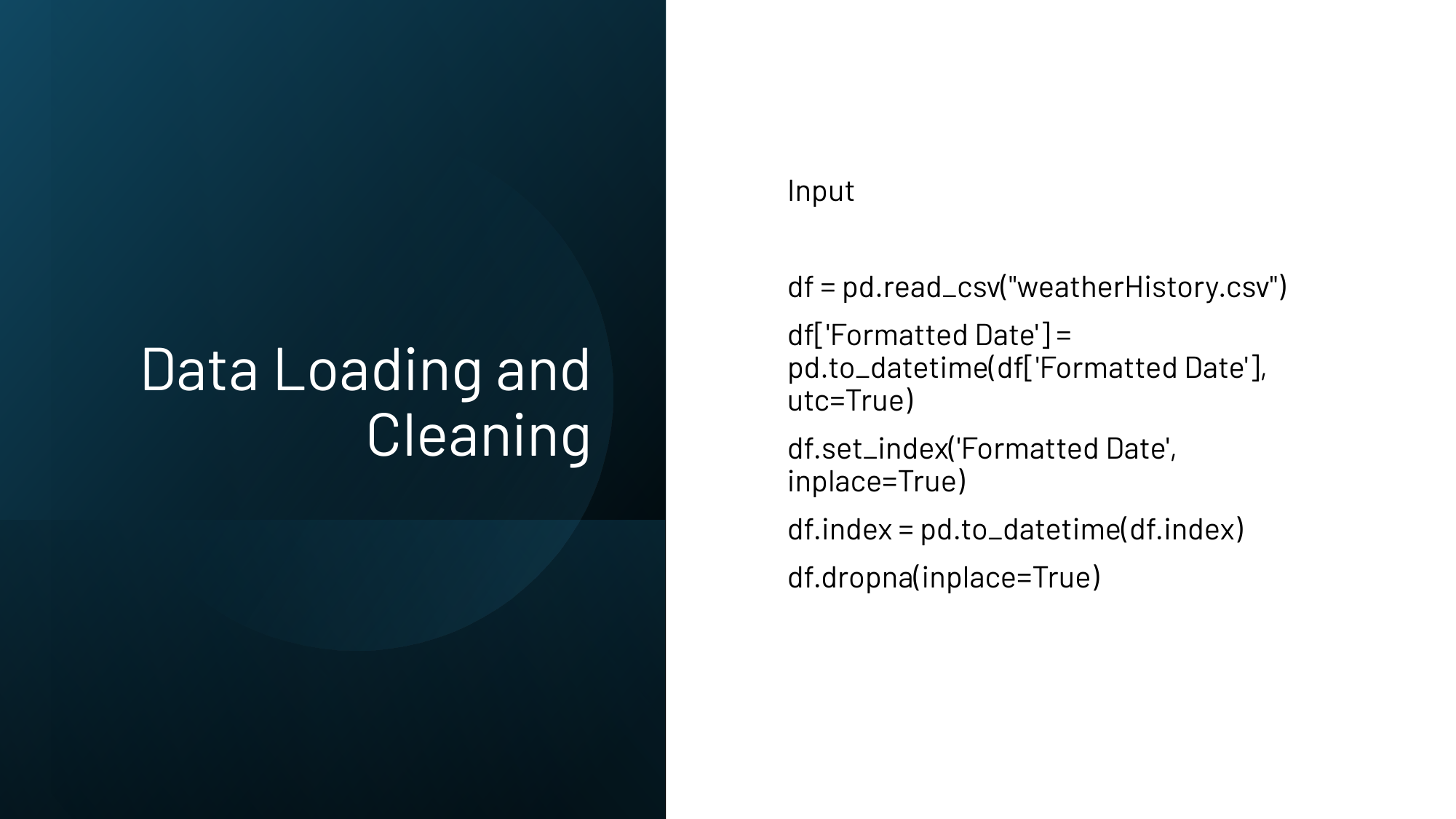

# Data Loading and Cleaning

Input

df = pd.read_csv("weatherHistory.csv")
df['Formatted Date'] = pd.to_datetime(df['Formatted Date'], utc=True)
df.set_index('Formatted Date', inplace=True)
df.index = pd.to_datetime(df.index)
df.dropna(inplace=True)